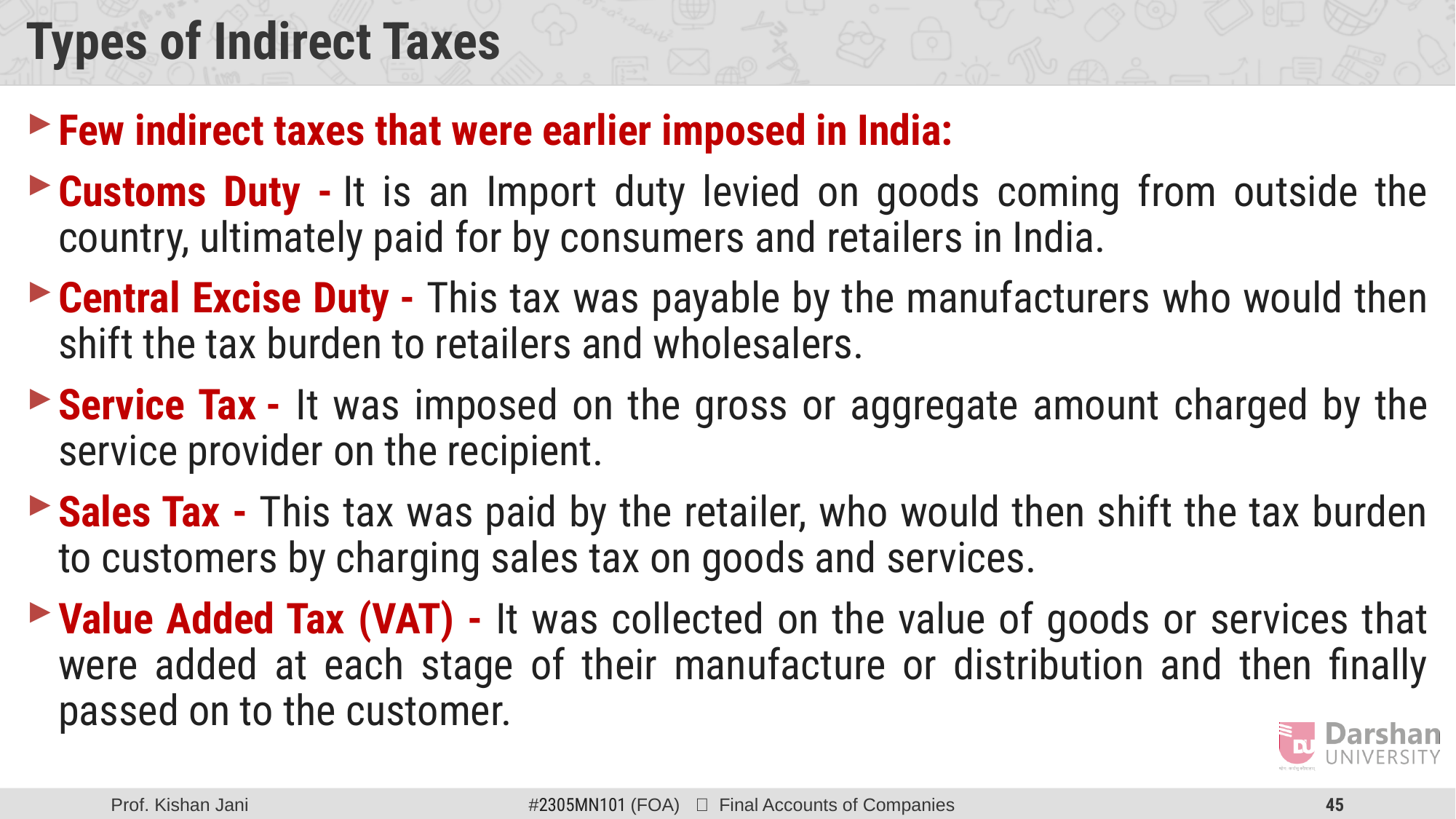

# Types of Indirect Taxes
Few indirect taxes that were earlier imposed in India:
Customs Duty - It is an Import duty levied on goods coming from outside the country, ultimately paid for by consumers and retailers in India.
Central Excise Duty - This tax was payable by the manufacturers who would then shift the tax burden to retailers and wholesalers.
Service Tax - It was imposed on the gross or aggregate amount charged by the service provider on the recipient.
Sales Tax - This tax was paid by the retailer, who would then shift the tax burden to customers by charging sales tax on goods and services.
Value Added Tax (VAT) - It was collected on the value of goods or services that were added at each stage of their manufacture or distribution and then finally passed on to the customer.